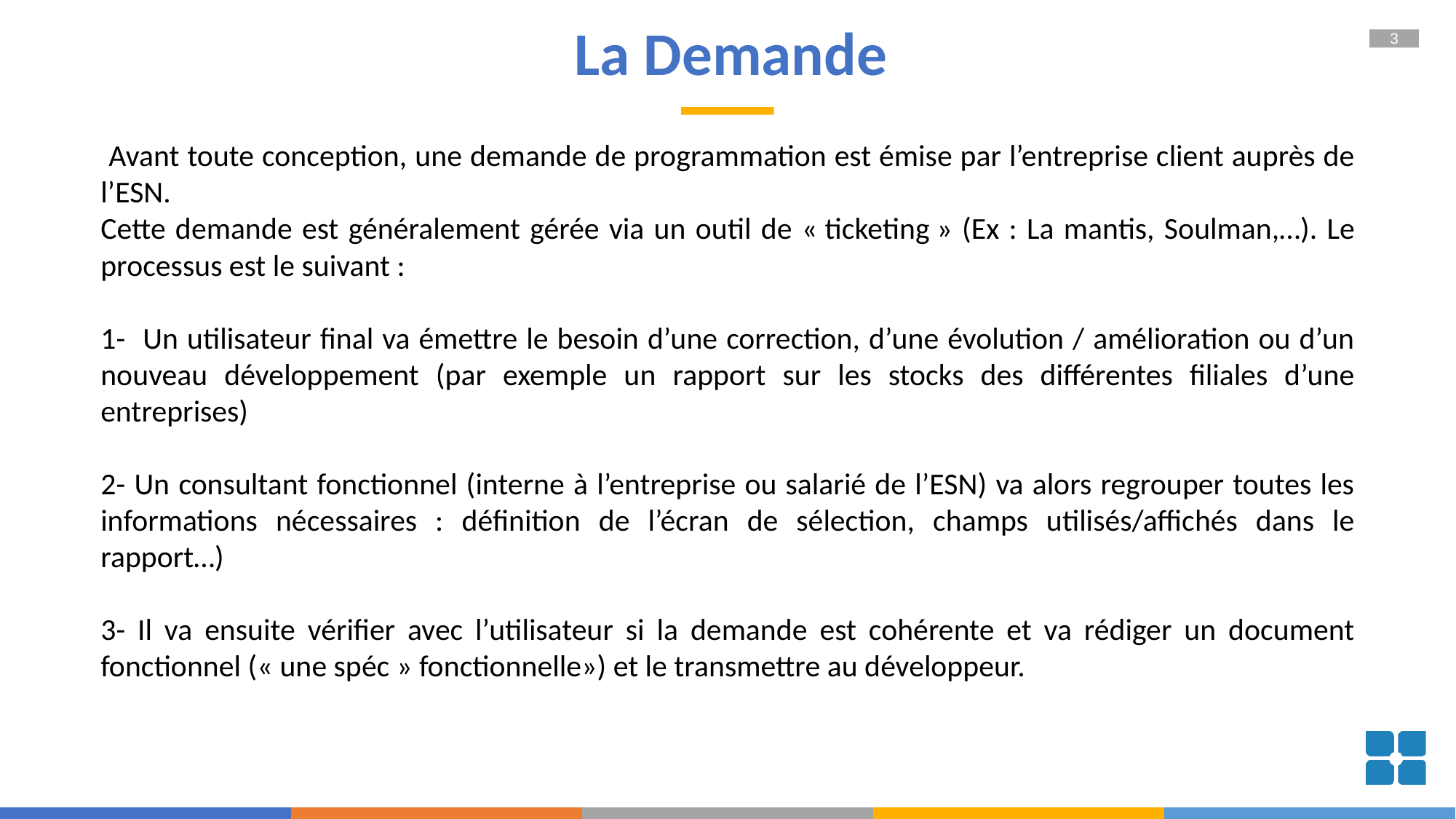

# La Demande
 Avant toute conception, une demande de programmation est émise par l’entreprise client auprès de l’ESN.
Cette demande est généralement gérée via un outil de « ticketing » (Ex : La mantis, Soulman,…). Le processus est le suivant :

1-  Un utilisateur final va émettre le besoin d’une correction, d’une évolution / amélioration ou d’un nouveau développement (par exemple un rapport sur les stocks des différentes filiales d’une entreprises)

2- Un consultant fonctionnel (interne à l’entreprise ou salarié de l’ESN) va alors regrouper toutes les informations nécessaires : définition de l’écran de sélection, champs utilisés/affichés dans le rapport…)

3- Il va ensuite vérifier avec l’utilisateur si la demande est cohérente et va rédiger un document fonctionnel (« une spéc » fonctionnelle») et le transmettre au développeur.